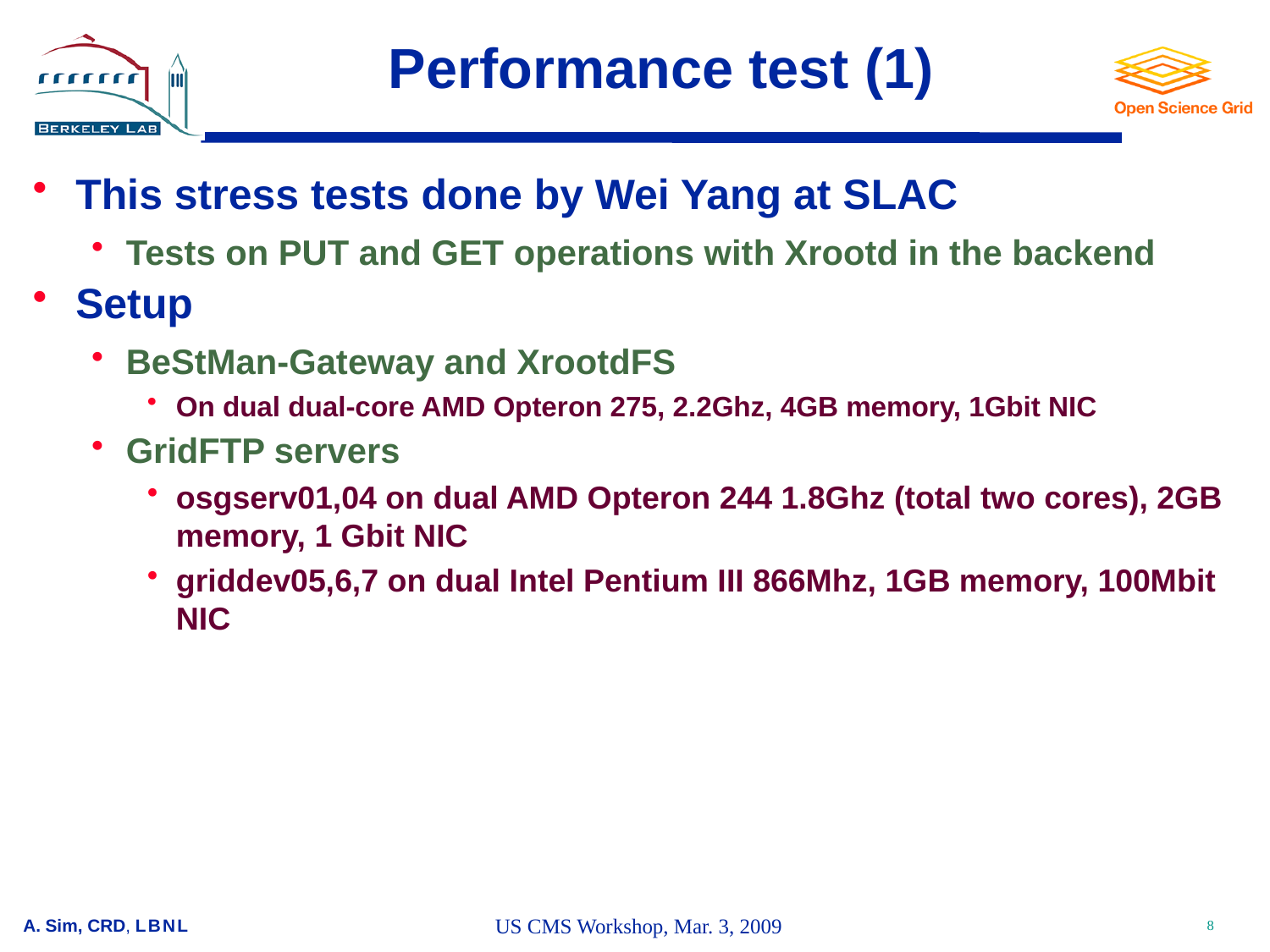

# Performance test (1)
This stress tests done by Wei Yang at SLAC
Tests on PUT and GET operations with Xrootd in the backend
Setup
BeStMan-Gateway and XrootdFS
On dual dual-core AMD Opteron 275, 2.2Ghz, 4GB memory, 1Gbit NIC
GridFTP servers
osgserv01,04 on dual AMD Opteron 244 1.8Ghz (total two cores), 2GB memory, 1 Gbit NIC
griddev05,6,7 on dual Intel Pentium III 866Mhz, 1GB memory, 100Mbit NIC